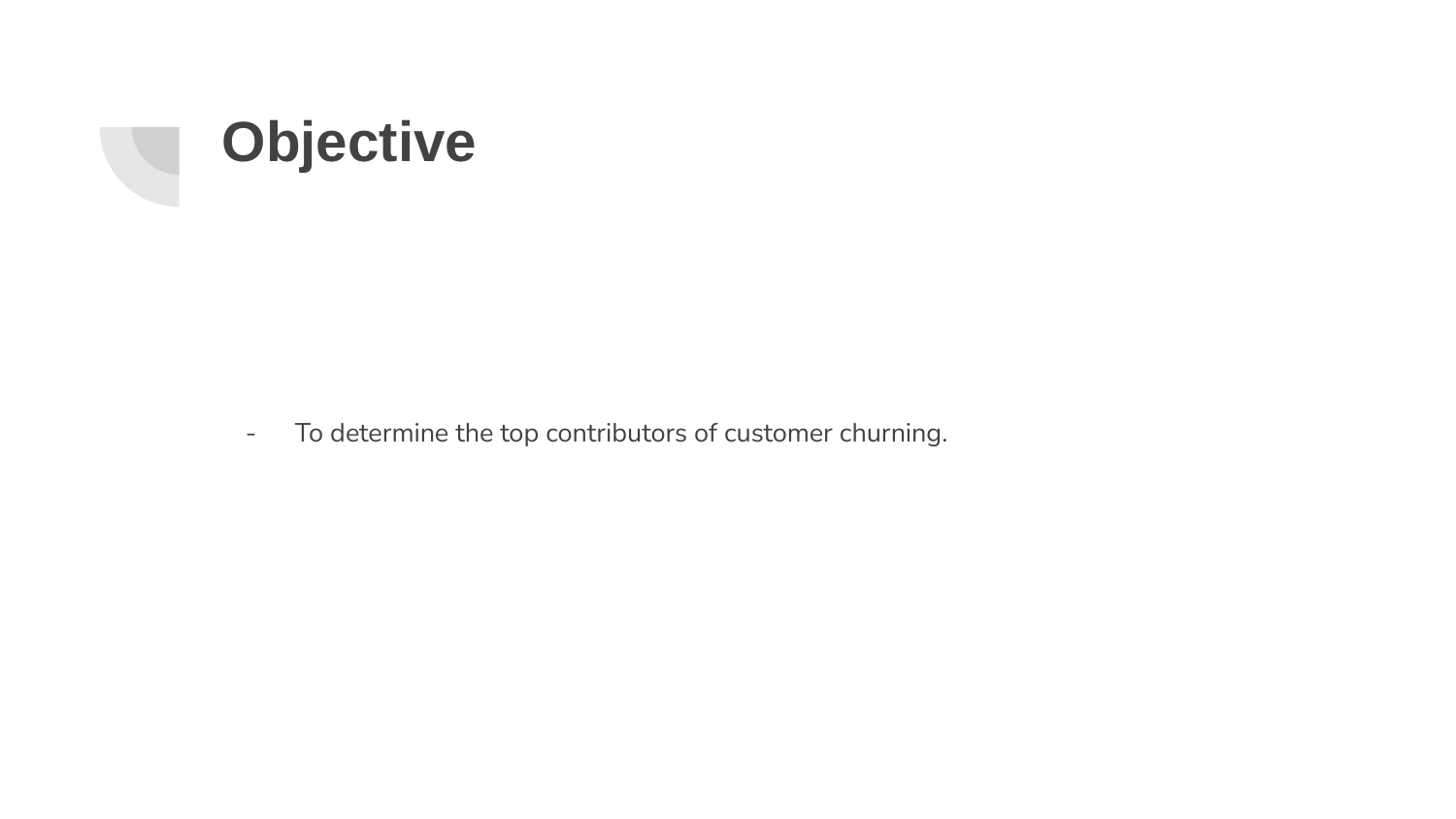

# Objective
To determine the top contributors of customer churning.